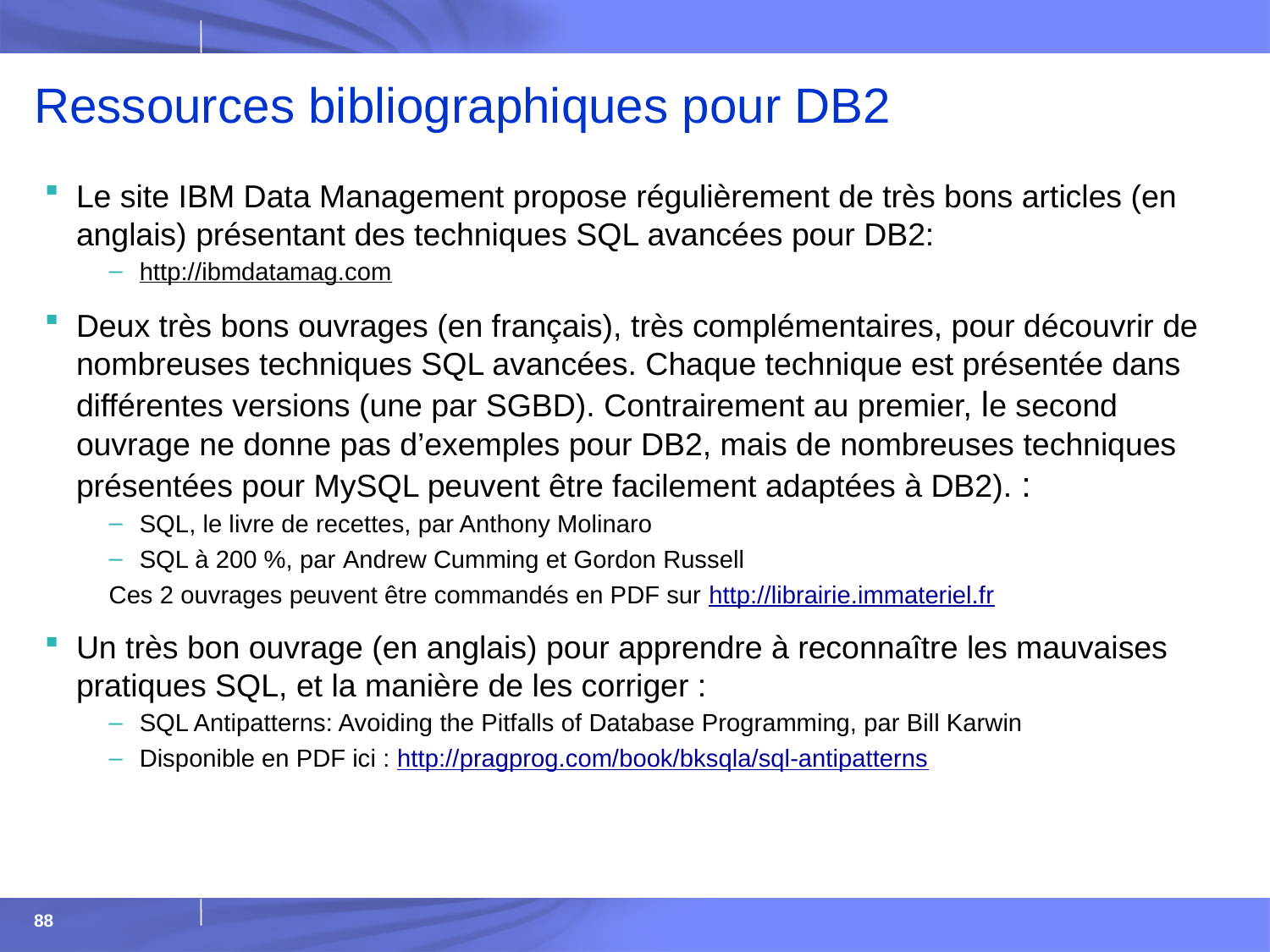

# Ressources bibliographiques pour DB2
Le site IBM Data Management propose régulièrement de très bons articles (en anglais) présentant des techniques SQL avancées pour DB2:
http://ibmdatamag.com
Deux très bons ouvrages (en français), très complémentaires, pour découvrir de nombreuses techniques SQL avancées. Chaque technique est présentée dans différentes versions (une par SGBD). Contrairement au premier, le second ouvrage ne donne pas d’exemples pour DB2, mais de nombreuses techniques présentées pour MySQL peuvent être facilement adaptées à DB2). :
SQL, le livre de recettes, par Anthony Molinaro
SQL à 200 %, par Andrew Cumming et Gordon Russell
Ces 2 ouvrages peuvent être commandés en PDF sur http://librairie.immateriel.fr
Un très bon ouvrage (en anglais) pour apprendre à reconnaître les mauvaises pratiques SQL, et la manière de les corriger :
SQL Antipatterns: Avoiding the Pitfalls of Database Programming, par Bill Karwin
Disponible en PDF ici : http://pragprog.com/book/bksqla/sql-antipatterns

88